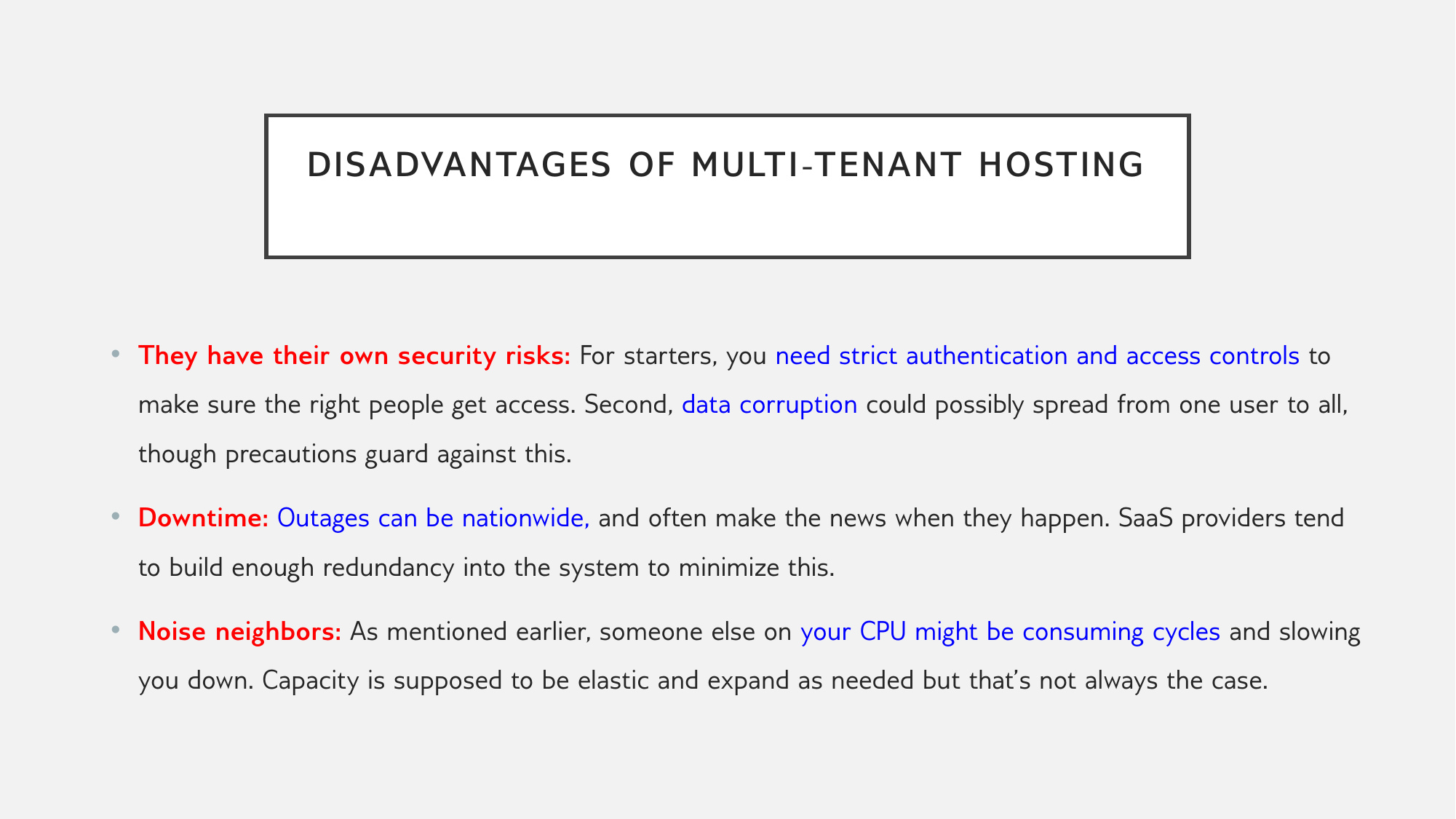

# Disadvantages of Multi-Tenant Hosting
They have their own security risks: For starters, you need strict authentication and access controls to make sure the right people get access. Second, data corruption could possibly spread from one user to all, though precautions guard against this.
Downtime: Outages can be nationwide, and often make the news when they happen. SaaS providers tend to build enough redundancy into the system to minimize this.
Noise neighbors: As mentioned earlier, someone else on your CPU might be consuming cycles and slowing you down. Capacity is supposed to be elastic and expand as needed but that’s not always the case.